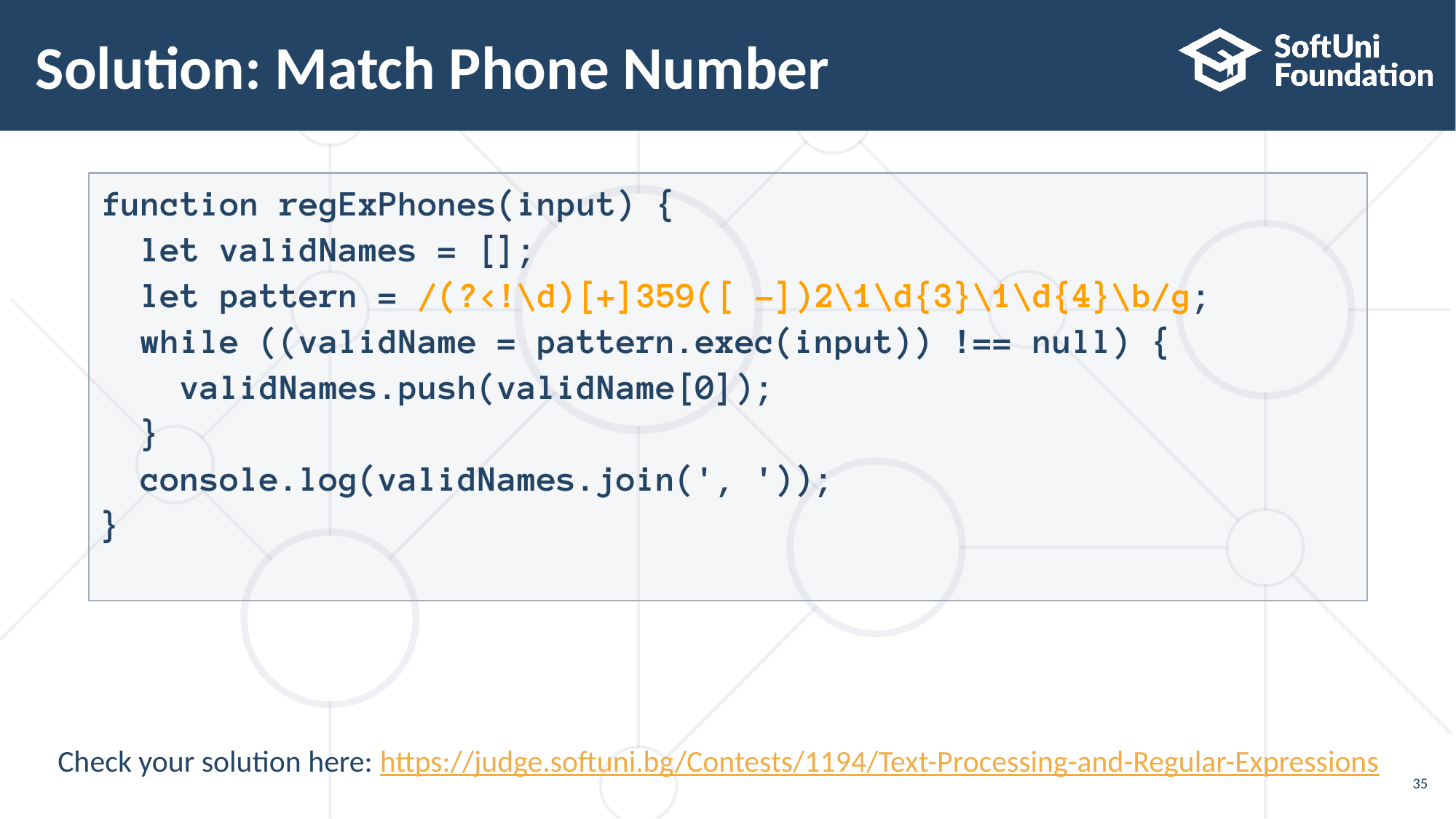

# Solution: Match Phone Number
function regExPhones(input) {
  let validNames = [];
  let pattern = /(?<!\d)[+]359([ -])2\1\d{3}\1\d{4}\b/g;
  while ((validName = pattern.exec(input)) !== null) {
    validNames.push(validName[0]);
  }
  console.log(validNames.join(', '));
}
Check your solution here: https://judge.softuni.bg/Contests/1194/Text-Processing-and-Regular-Expressions
35